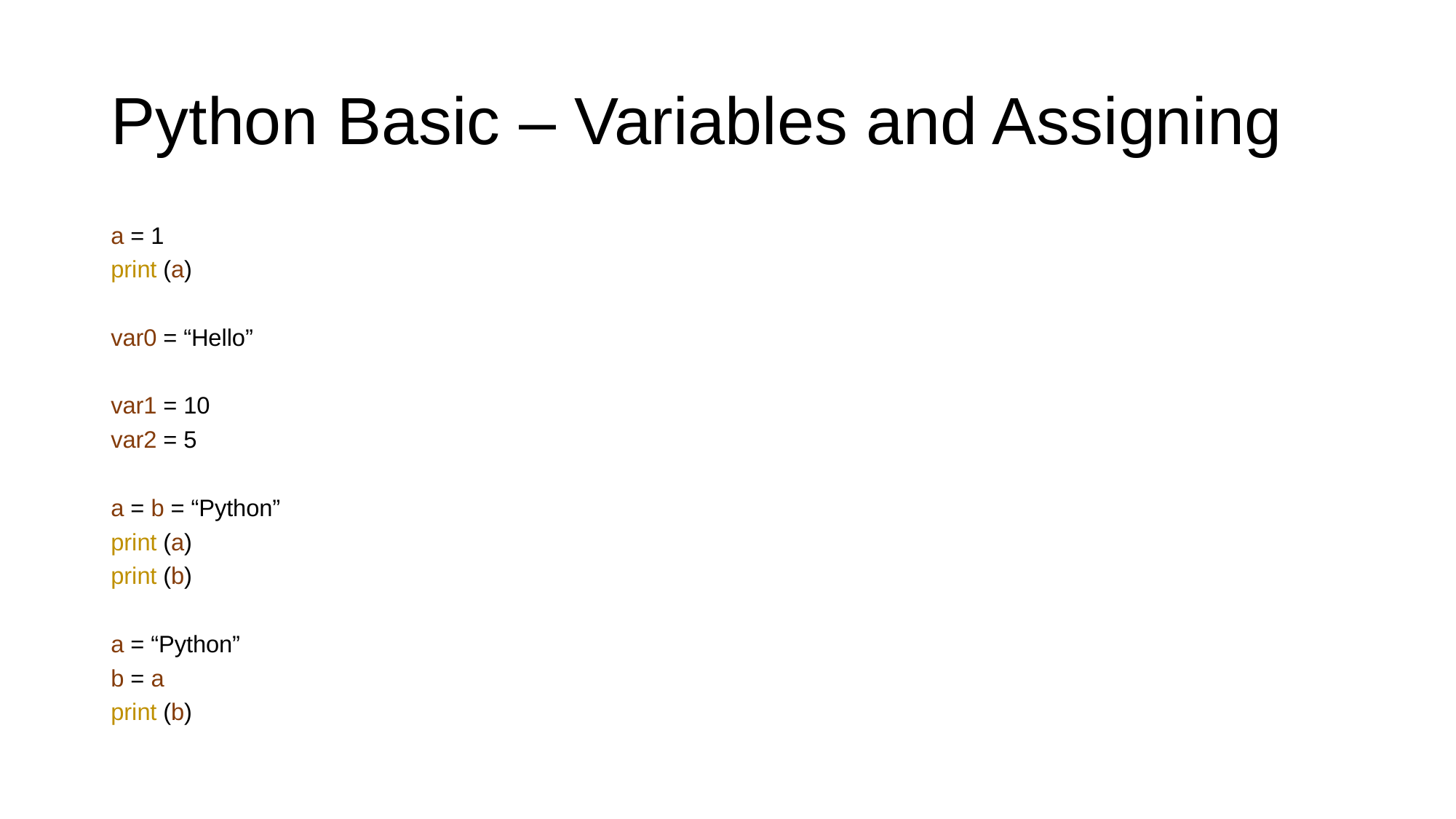

# Python Basic – Variables and Assigning
a = 1
print (a)

var0 = “Hello”

var1 = 10
var2 = 5

a = b = “Python”
print (a)
print (b)

a = “Python”
b = a
print (b)